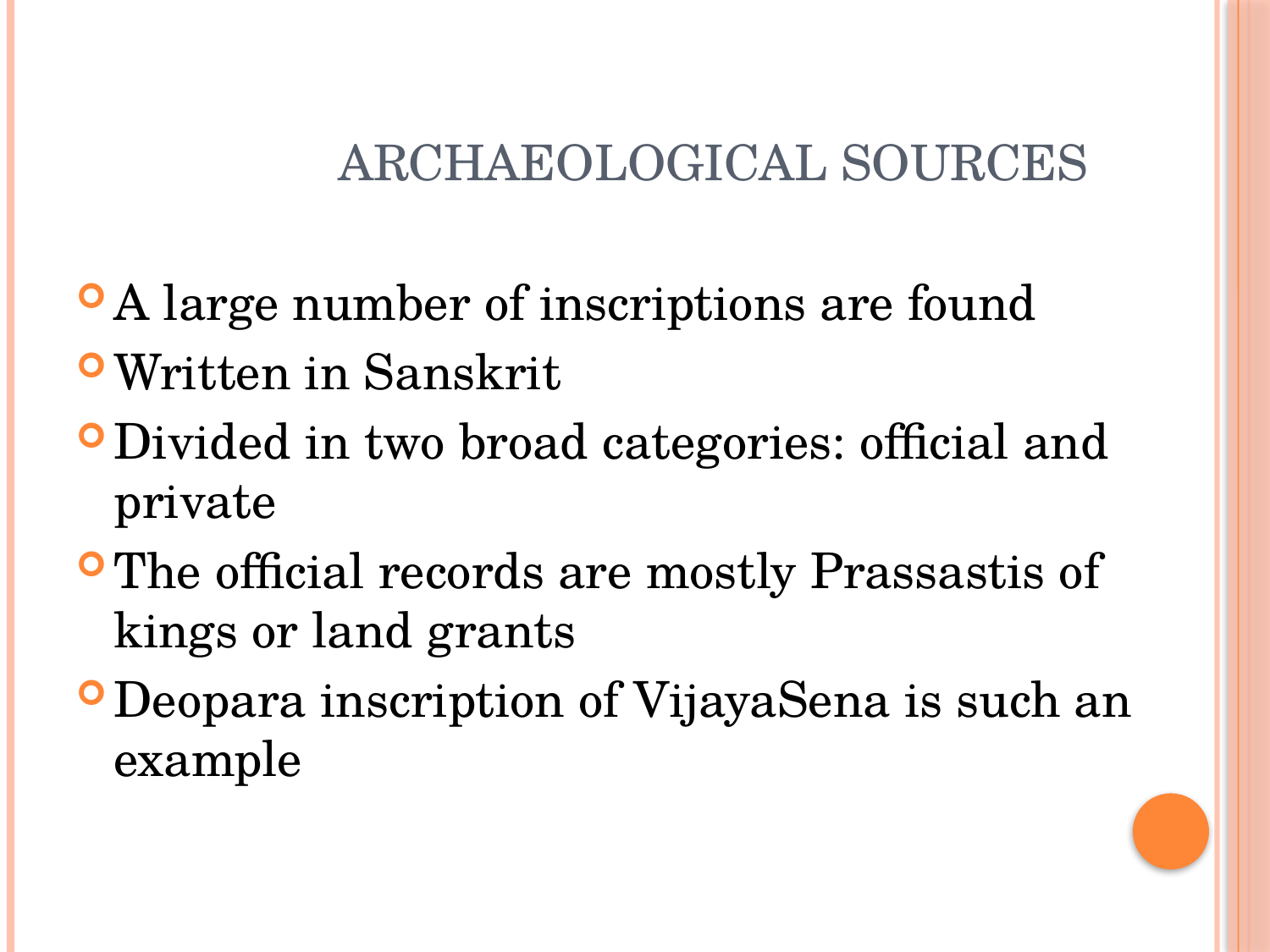

# Archaeological sources
A large number of inscriptions are found
Written in Sanskrit
Divided in two broad categories: official and private
The official records are mostly Prassastis of kings or land grants
Deopara inscription of VijayaSena is such an example